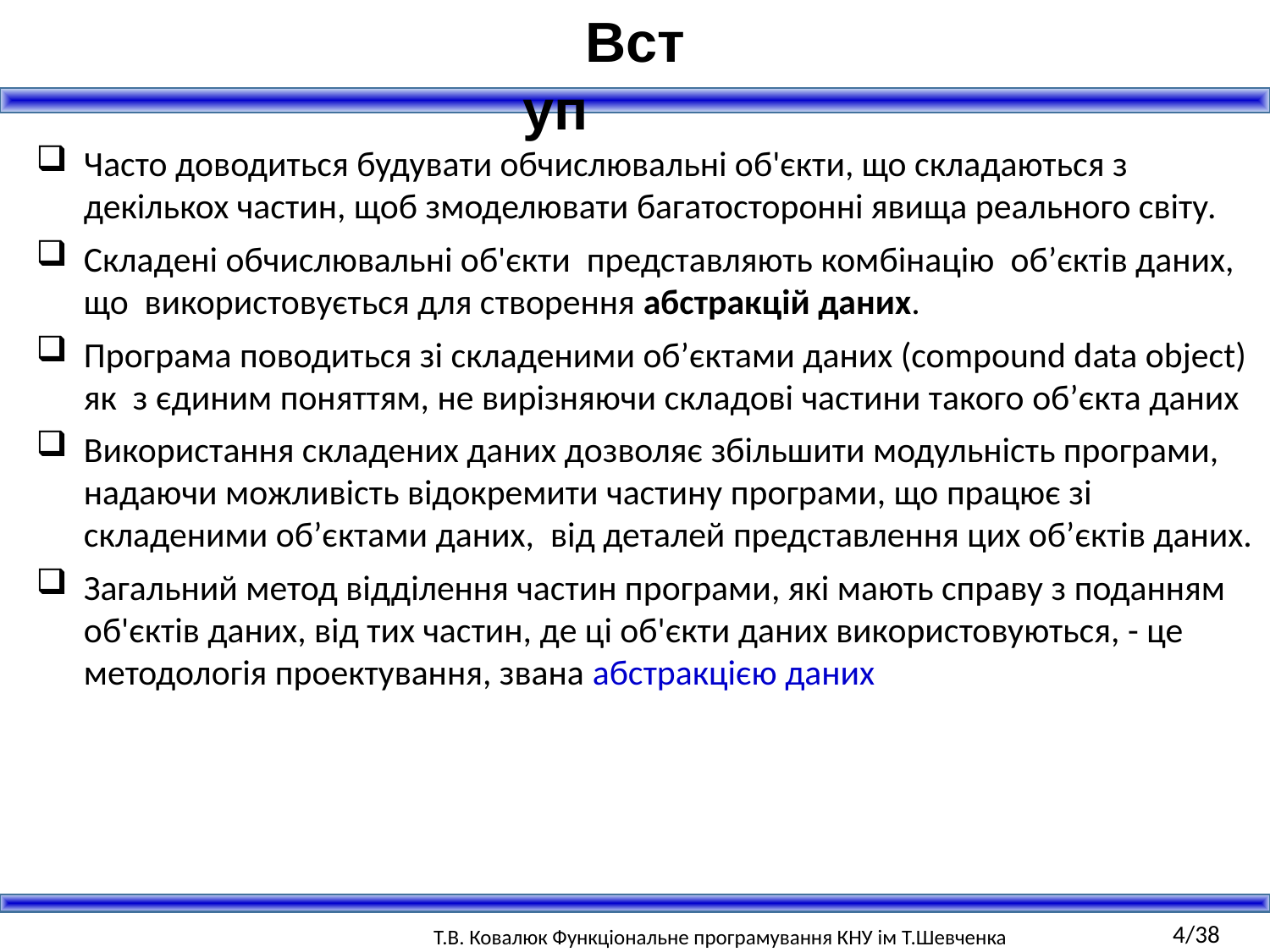

Вступ
Часто доводиться будувати обчислювальні об'єкти, що складаються з декількох частин, щоб змоделювати багатосторонні явища реального світу.
Складені обчислювальні об'єкти  представляють комбінацію  об’єктів даних, що  використовується для створення абстракцій даних.
Програма поводиться зі складеними об’єктами даних (compound data object)  як  з єдиним поняттям, не вирізняючи складові частини такого об’єкта даних
Використання складених даних дозволяє збільшити модульність програми, надаючи можливість відокремити частину програми, що працює зі складеними об’єктами даних,  від деталей представлення цих об’єктів даних.
Загальний метод відділення частин програми, які мають справу з поданням об'єктів даних, від тих частин, де ці об'єкти даних використовуються, - це методологія проектування, звана абстракцією даних

4/38